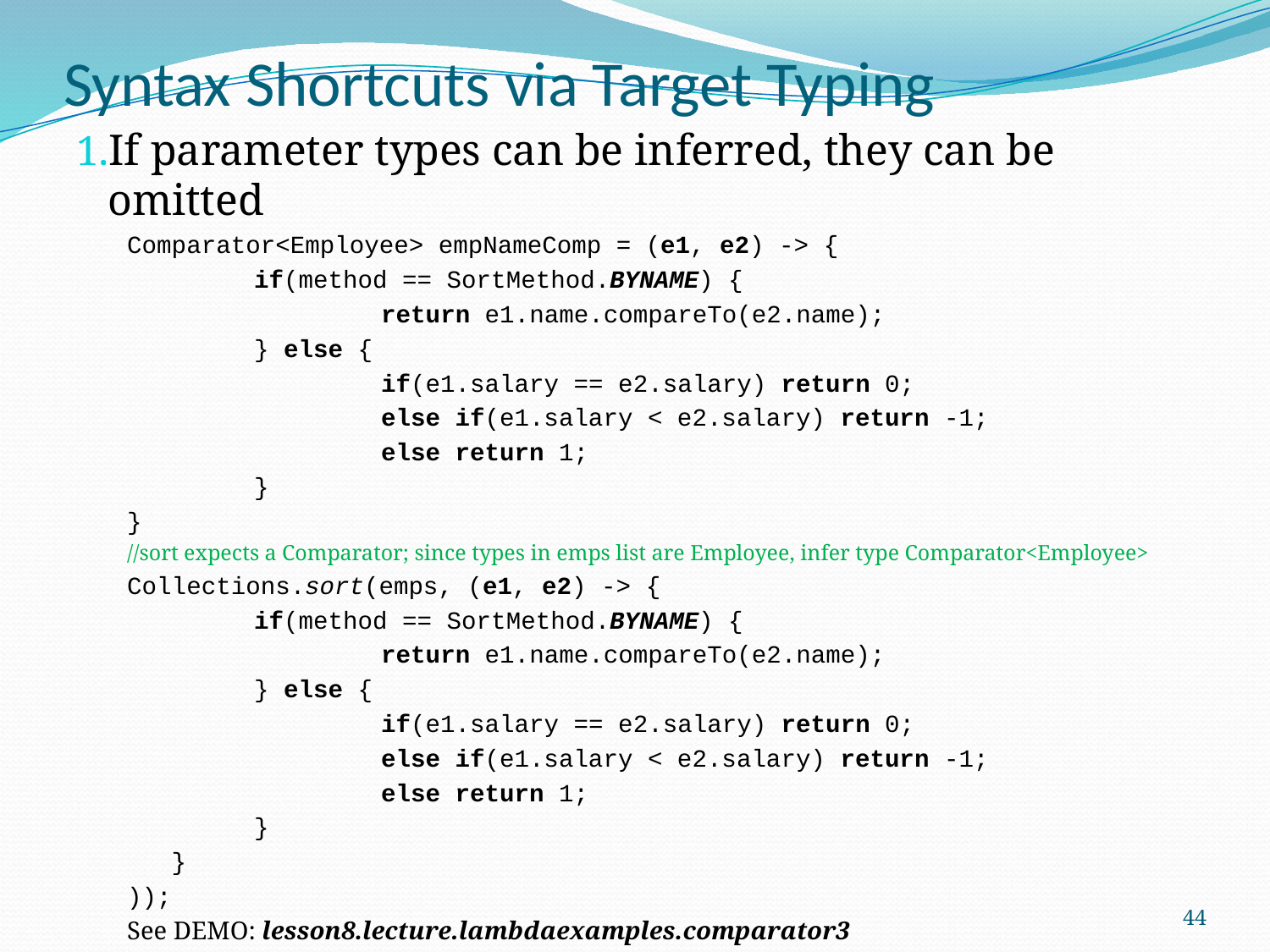

# Syntax Shortcuts via Target Typing
If parameter types can be inferred, they can be omitted
Comparator<Employee> empNameComp = (e1, e2) -> {
	if(method == SortMethod.BYNAME) {
		return e1.name.compareTo(e2.name);
	} else {
		if(e1.salary == e2.salary) return 0;
		else if(e1.salary < e2.salary) return -1;
		else return 1;
	}
}
//sort expects a Comparator; since types in emps list are Employee, infer type Comparator<Employee>
Collections.sort(emps, (e1, e2) -> {
	if(method == SortMethod.BYNAME) {
		return e1.name.compareTo(e2.name);
	} else {
		if(e1.salary == e2.salary) return 0;
		else if(e1.salary < e2.salary) return -1;
		else return 1;
	}
   }
));
        See DEMO: lesson8.lecture.lambdaexamples.comparator3
44